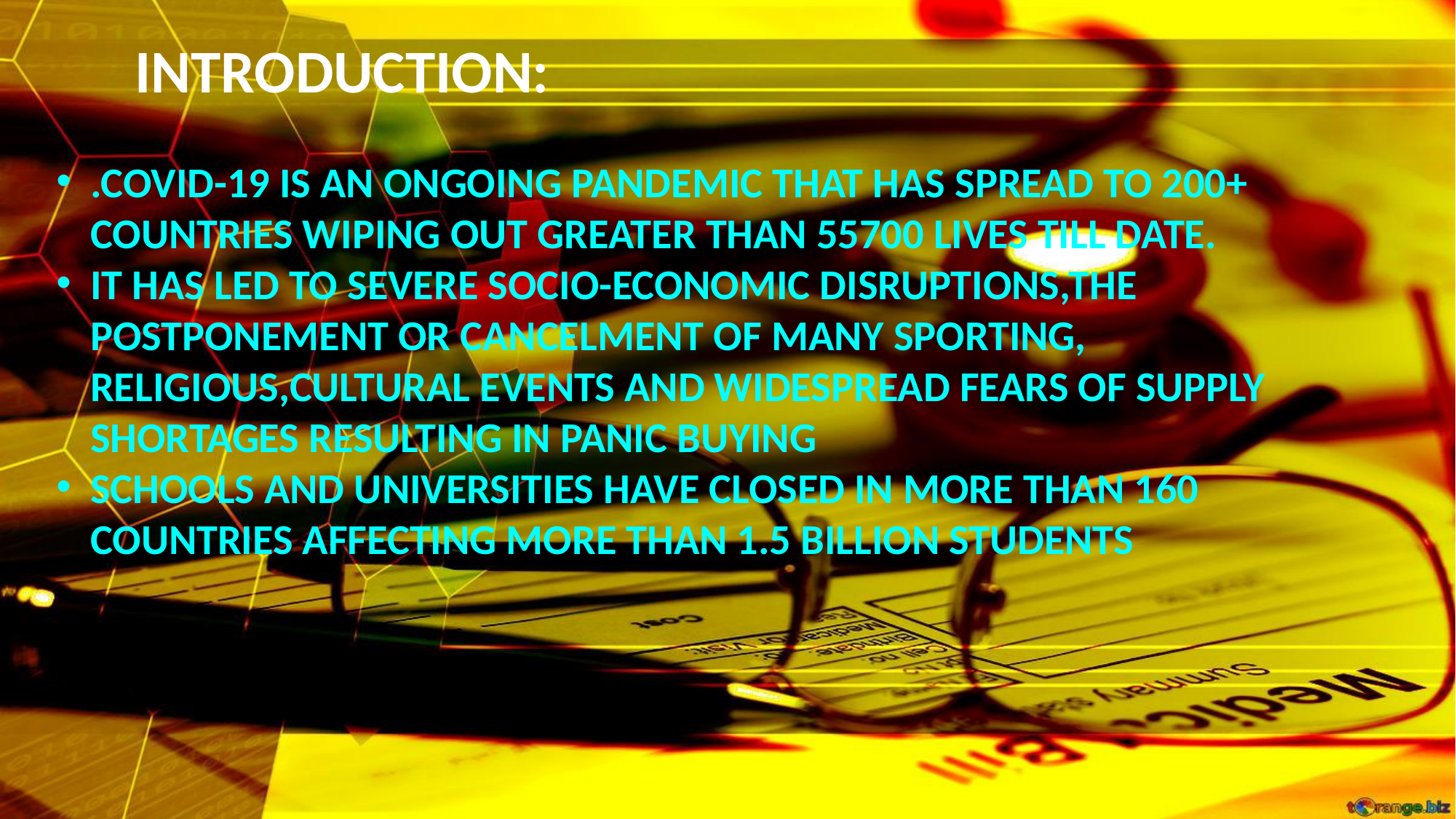

INTRODUCTION:
.COVID-19 IS AN ONGOING PANDEMIC THAT HAS SPREAD TO 200+ COUNTRIES WIPING OUT GREATER THAN 55700 LIVES TILL DATE.
IT HAS LED TO SEVERE SOCIO-ECONOMIC DISRUPTIONS,THE POSTPONEMENT OR CANCELMENT OF MANY SPORTING, RELIGIOUS,CULTURAL EVENTS AND WIDESPREAD FEARS OF SUPPLY SHORTAGES RESULTING IN PANIC BUYING
SCHOOLS AND UNIVERSITIES HAVE CLOSED IN MORE THAN 160 COUNTRIES AFFECTING MORE THAN 1.5 BILLION STUDENTS